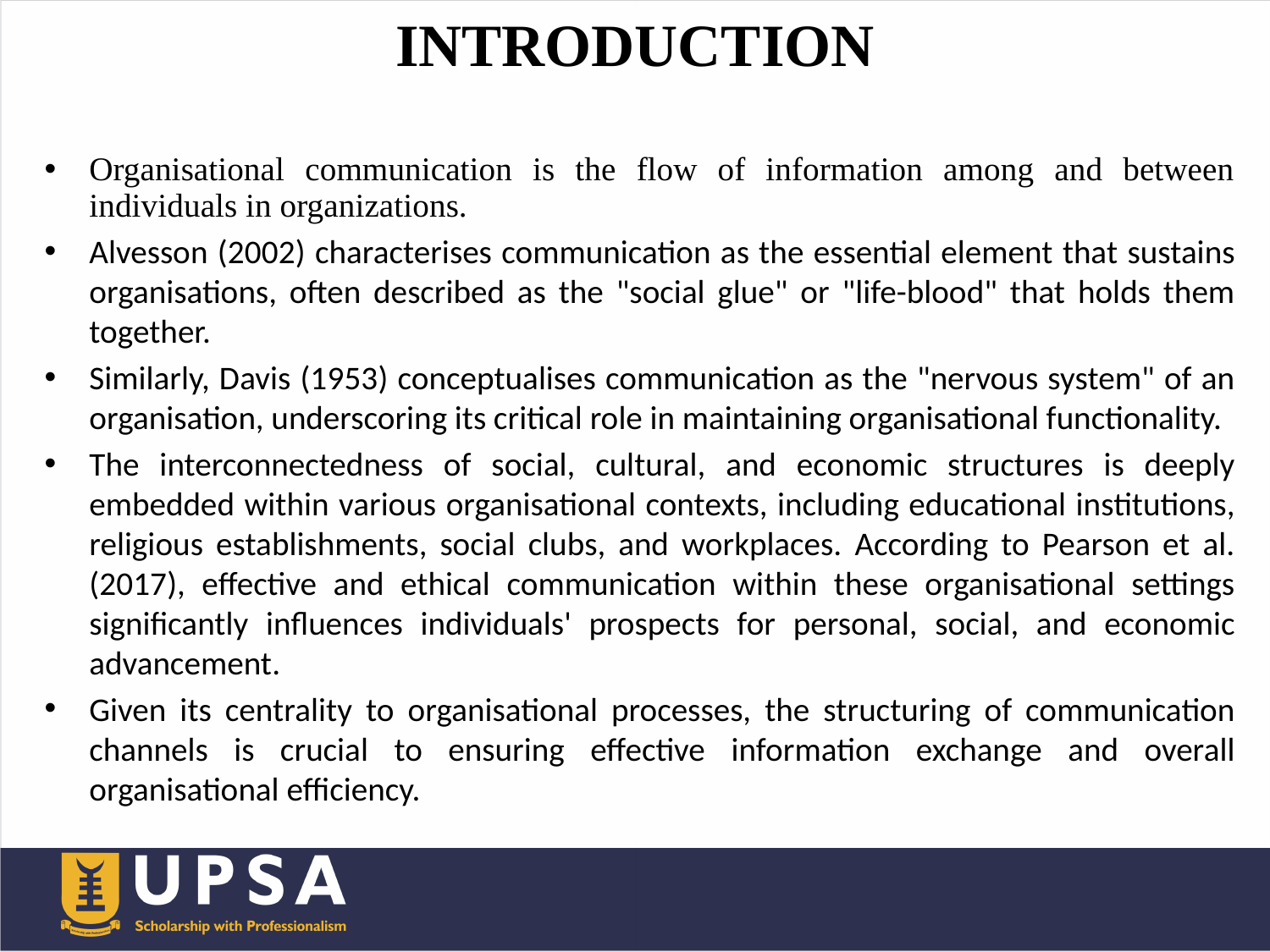

# INTRODUCTION

Organisational communication is the flow of information among and between individuals in organizations.
Alvesson (2002) characterises communication as the essential element that sustains organisations, often described as the "social glue" or "life-blood" that holds them together.
Similarly, Davis (1953) conceptualises communication as the "nervous system" of an organisation, underscoring its critical role in maintaining organisational functionality.
The interconnectedness of social, cultural, and economic structures is deeply embedded within various organisational contexts, including educational institutions, religious establishments, social clubs, and workplaces. According to Pearson et al. (2017), effective and ethical communication within these organisational settings significantly influences individuals' prospects for personal, social, and economic advancement.
Given its centrality to organisational processes, the structuring of communication channels is crucial to ensuring effective information exchange and overall organisational efficiency.